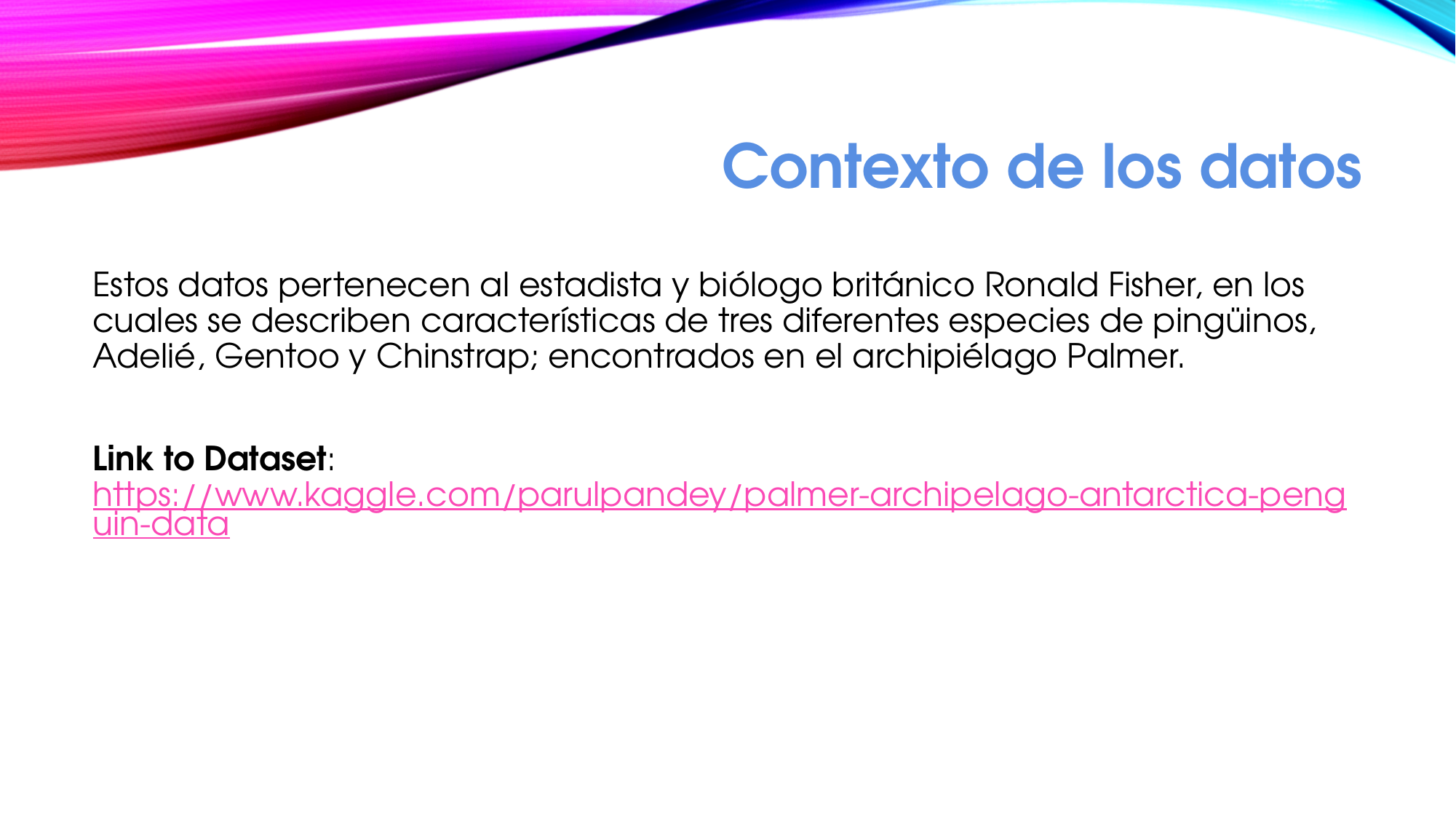

# Contexto de los datos
Estos datos pertenecen al estadista y biólogo británico Ronald Fisher, en los cuales se describen características de tres diferentes especies de pingüinos, Adelié, Gentoo y Chinstrap; encontrados en el archipiélago Palmer.

Link to Dataset: https://www.kaggle.com/parulpandey/palmer-archipelago-antarctica-penguin-data